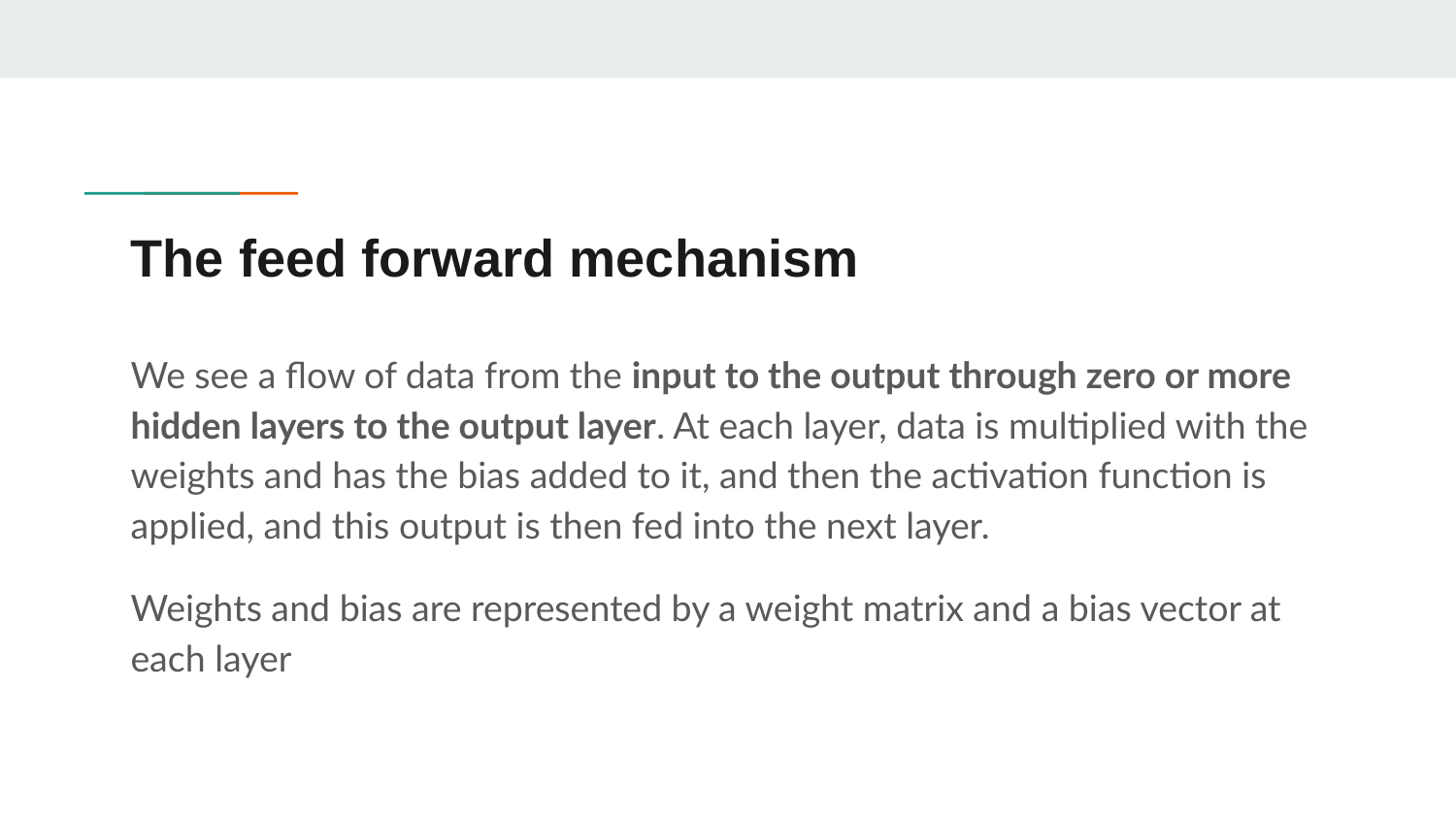

# The feed forward mechanism
We see a flow of data from the input to the output through zero or more hidden layers to the output layer. At each layer, data is multiplied with the weights and has the bias added to it, and then the activation function is applied, and this output is then fed into the next layer.
Weights and bias are represented by a weight matrix and a bias vector at each layer